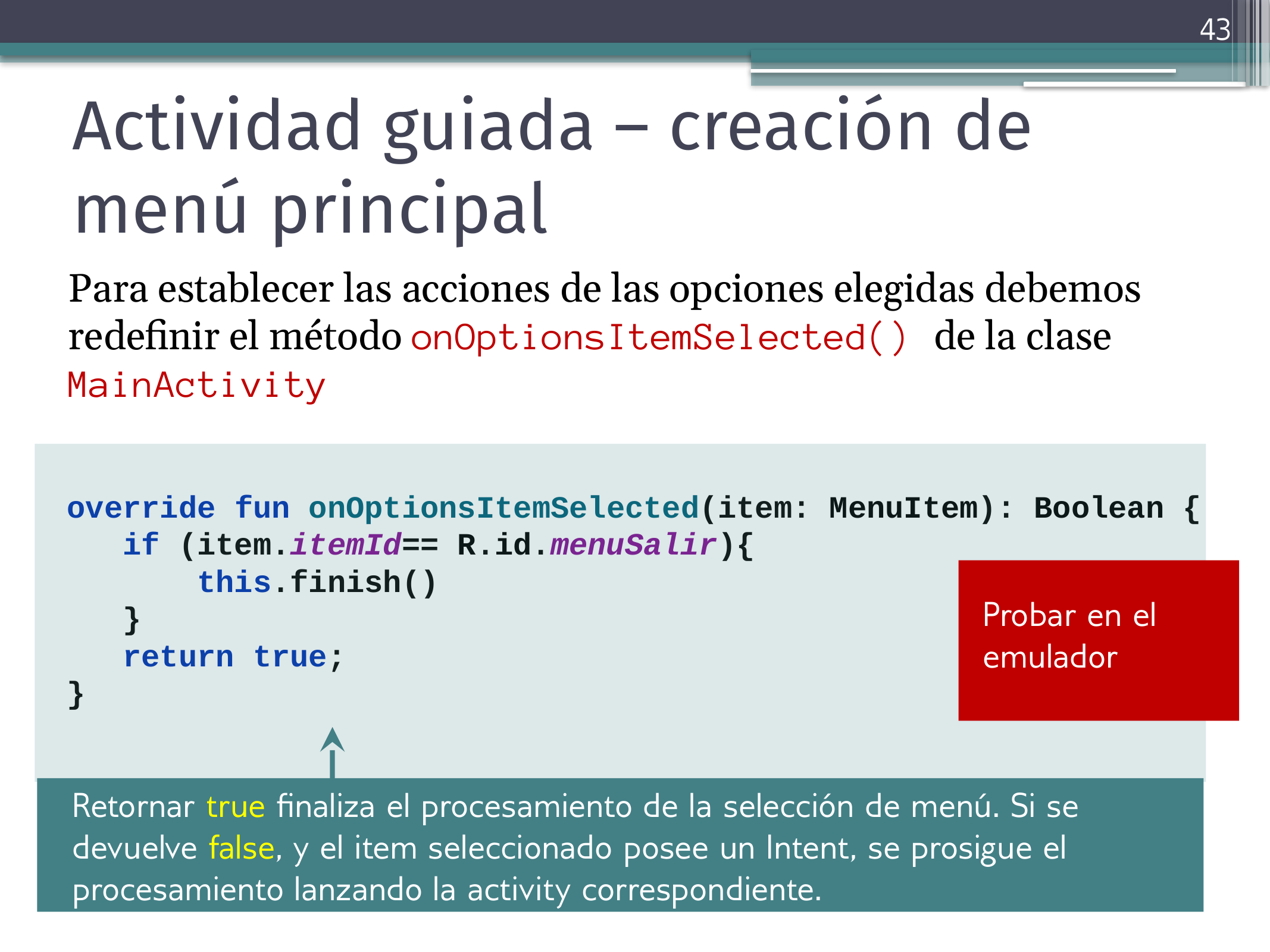

43
Actividad guiada – creación de menú principal
Para establecer las acciones de las opciones elegidas debemos redefinir el método onOptionsItemSelected() de la clase MainActivity
override fun onOptionsItemSelected(item: MenuItem): Boolean {
   if (item.itemId== R.id.menuSalir){
       this.finish()
   }
   return true;
}

Probar en el emulador

Retornar true finaliza el procesamiento de la selección de menú. Si se devuelve false, y el item seleccionado posee un Intent, se prosigue el procesamiento lanzando la activity correspondiente.